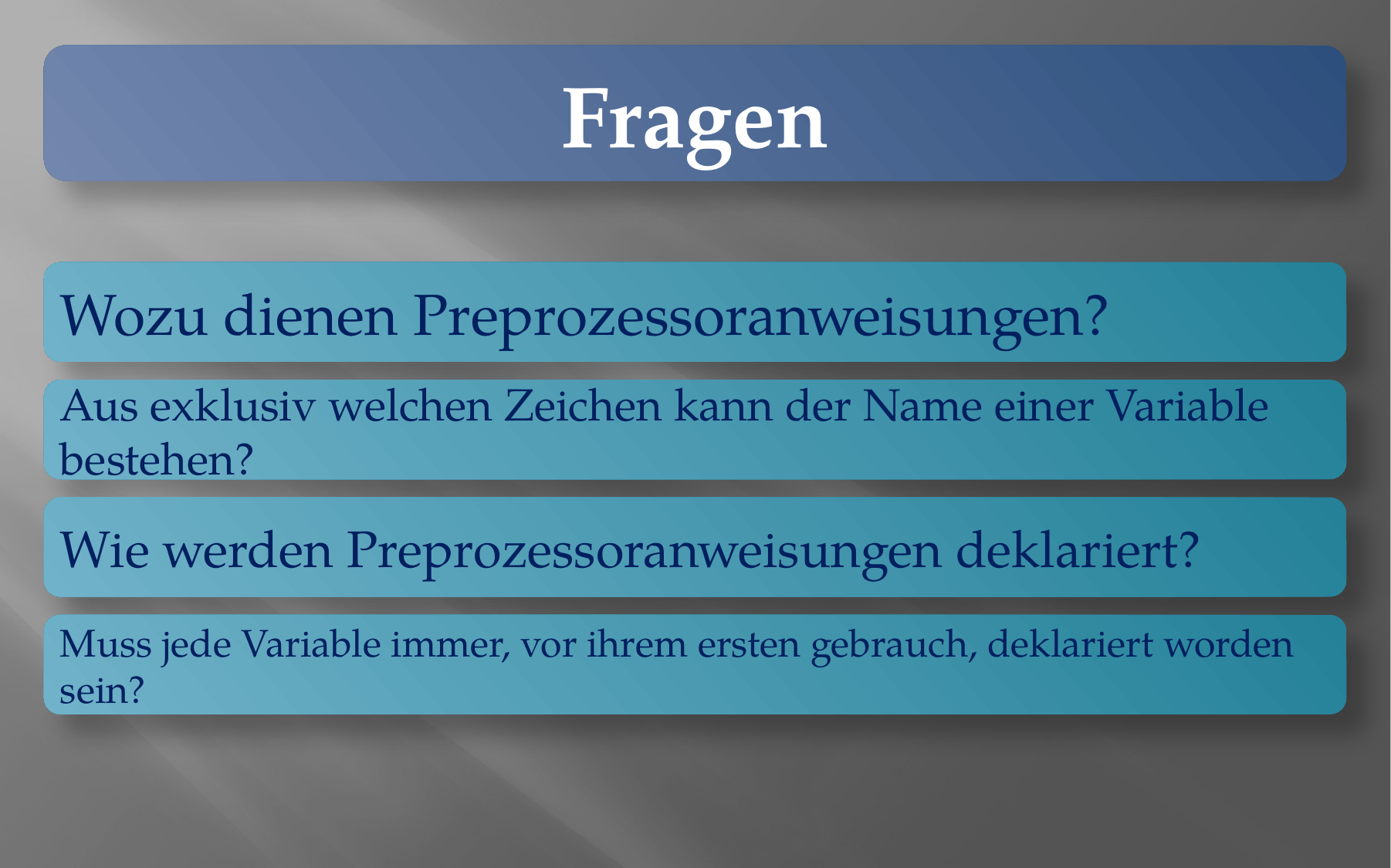

Fragen
Wozu dienen Preprozessoranweisungen?
Aus exklusiv welchen Zeichen kann der Name einer Variable bestehen?
Wie werden Preprozessoranweisungen deklariert?
Muss jede Variable immer, vor ihrem ersten gebrauch, deklariert worden sein?